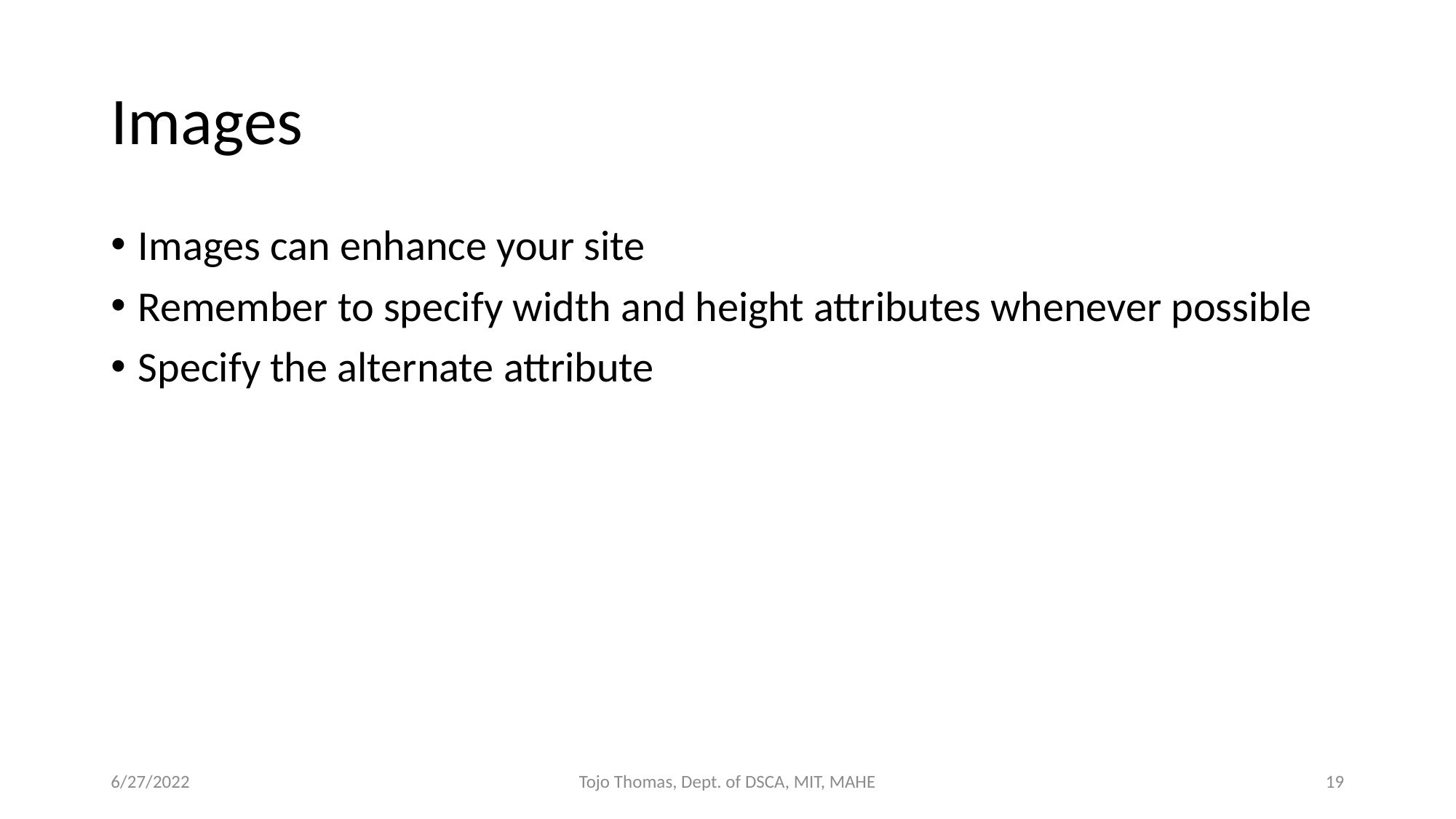

# Images
Images can enhance your site
Remember to specify width and height attributes whenever possible
Specify the alternate attribute
6/27/2022
Tojo Thomas, Dept. of DSCA, MIT, MAHE
19